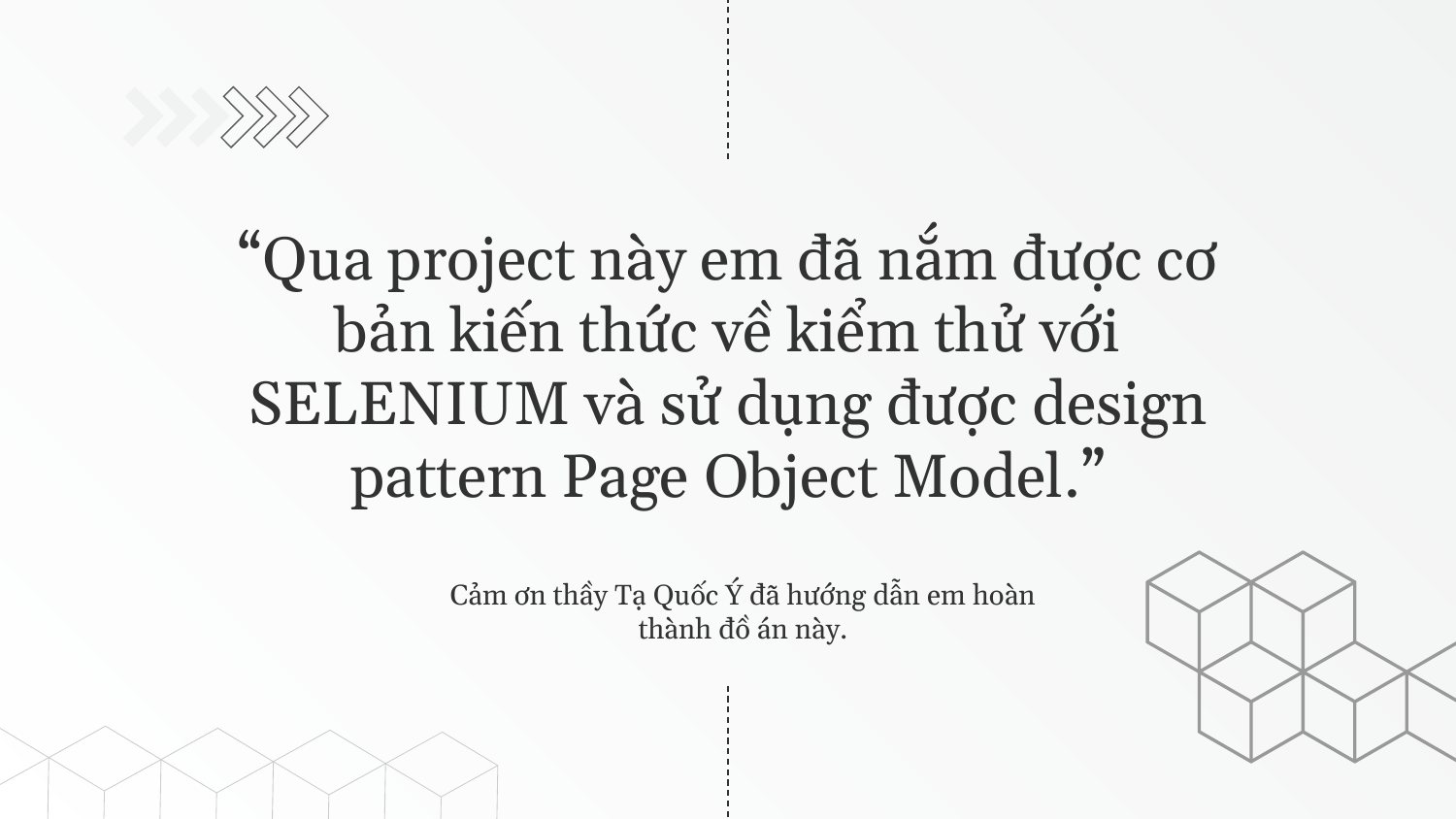

“Qua project này em đã nắm được cơ bản kiến thức về kiểm thử với SELENIUM và sử dụng được design pattern Page Object Model.”
# Cảm ơn thầy Tạ Quốc Ý đã hướng dẫn em hoàn thành đồ án này.